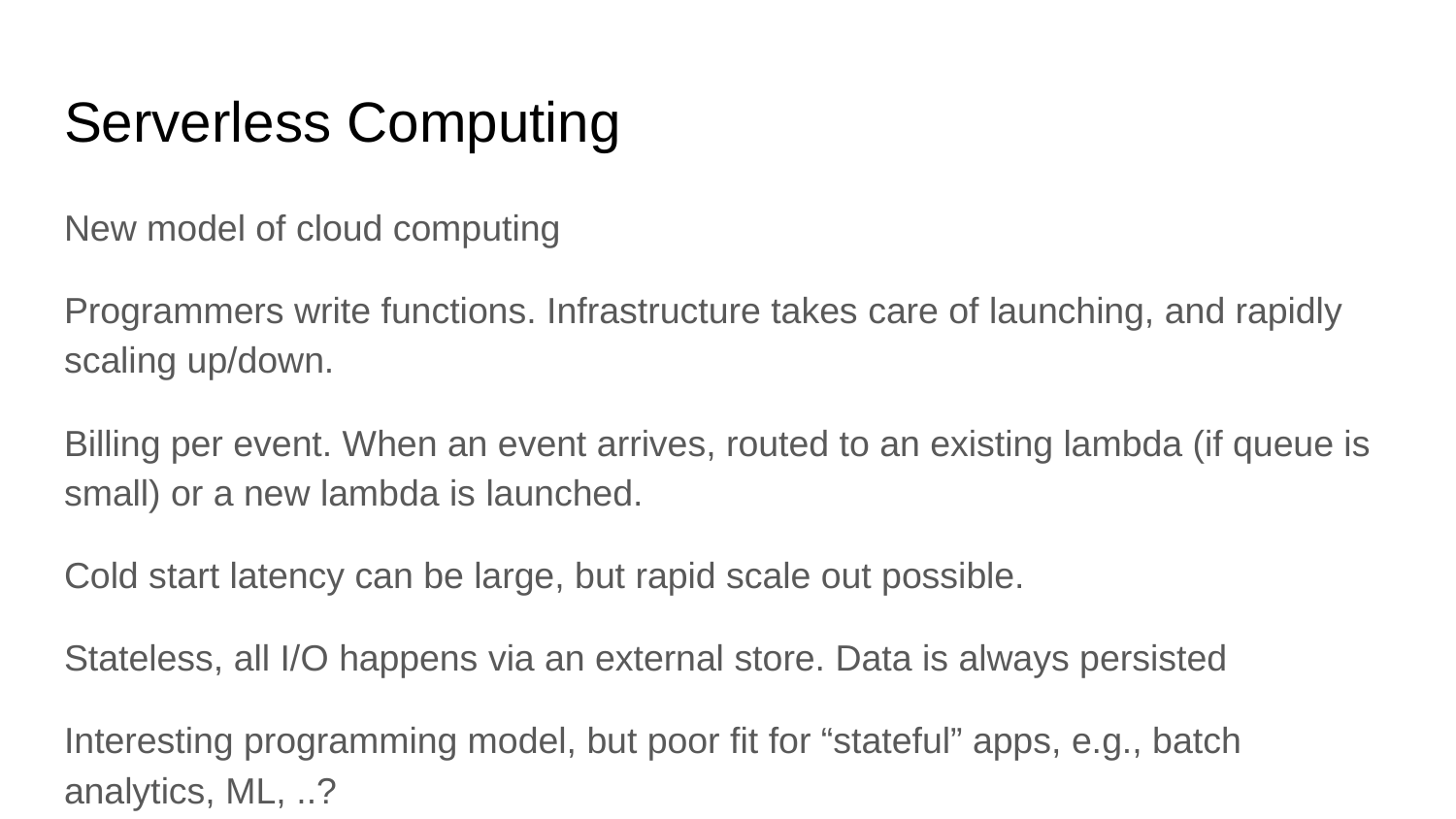

# Serverless Computing
New model of cloud computing
Programmers write functions. Infrastructure takes care of launching, and rapidly scaling up/down.
Billing per event. When an event arrives, routed to an existing lambda (if queue is small) or a new lambda is launched.
Cold start latency can be large, but rapid scale out possible.
Stateless, all I/O happens via an external store. Data is always persisted
Interesting programming model, but poor fit for “stateful” apps, e.g., batch analytics, ML, ..?